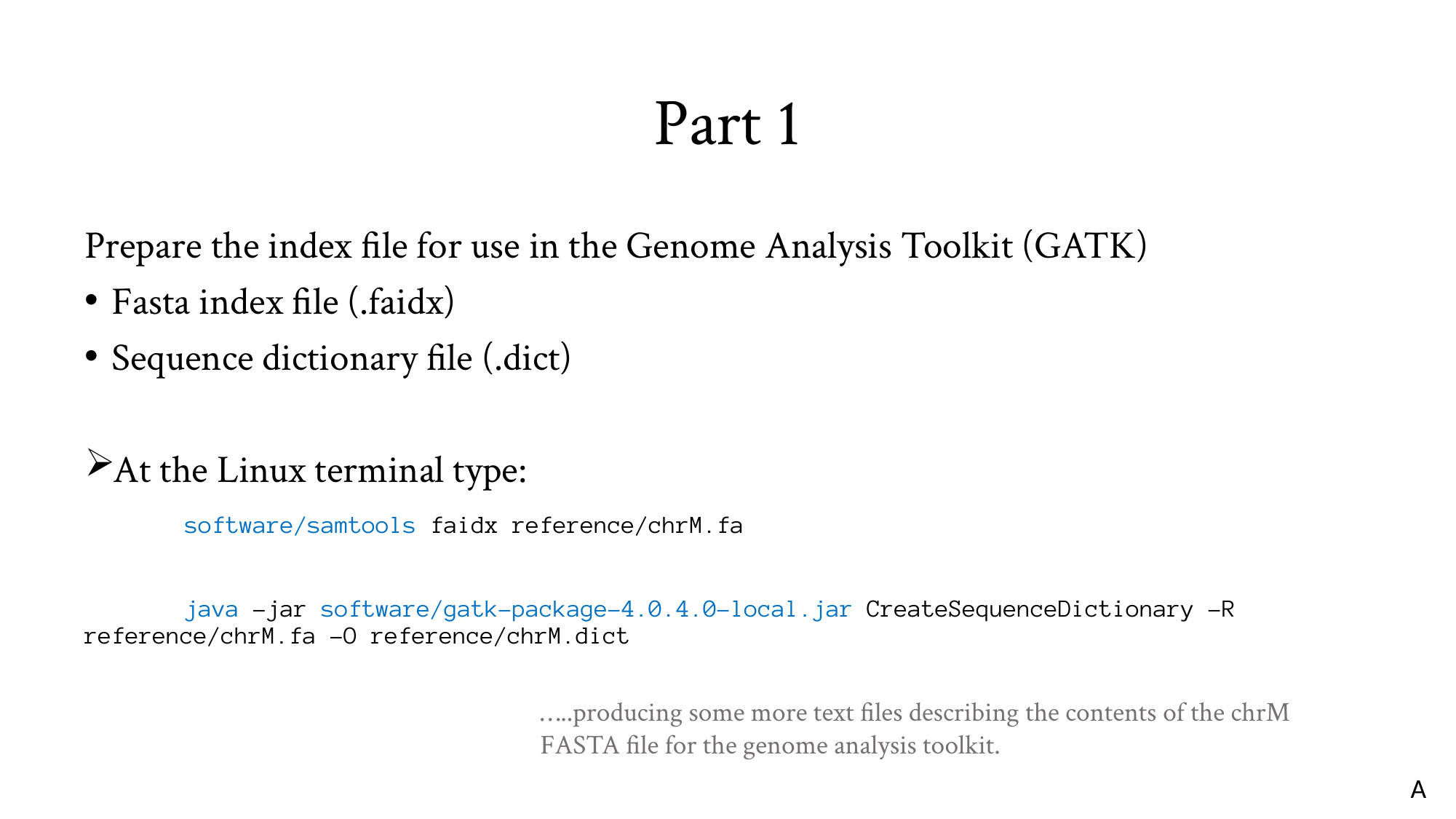

# Part 1
Prepare the index file for use in the Genome Analysis Toolkit (GATK)
Fasta index file (.faidx)
Sequence dictionary file (.dict)

At the Linux terminal type:
	software/samtools faidx reference/chrM.fa

	java -jar software/gatk-package-4.0.4.0-local.jar CreateSequenceDictionary -R 	reference/chrM.fa -O reference/chrM.dict

…..producing some more text files describing the contents of the chrM FASTA file for the genome analysis toolkit.
A